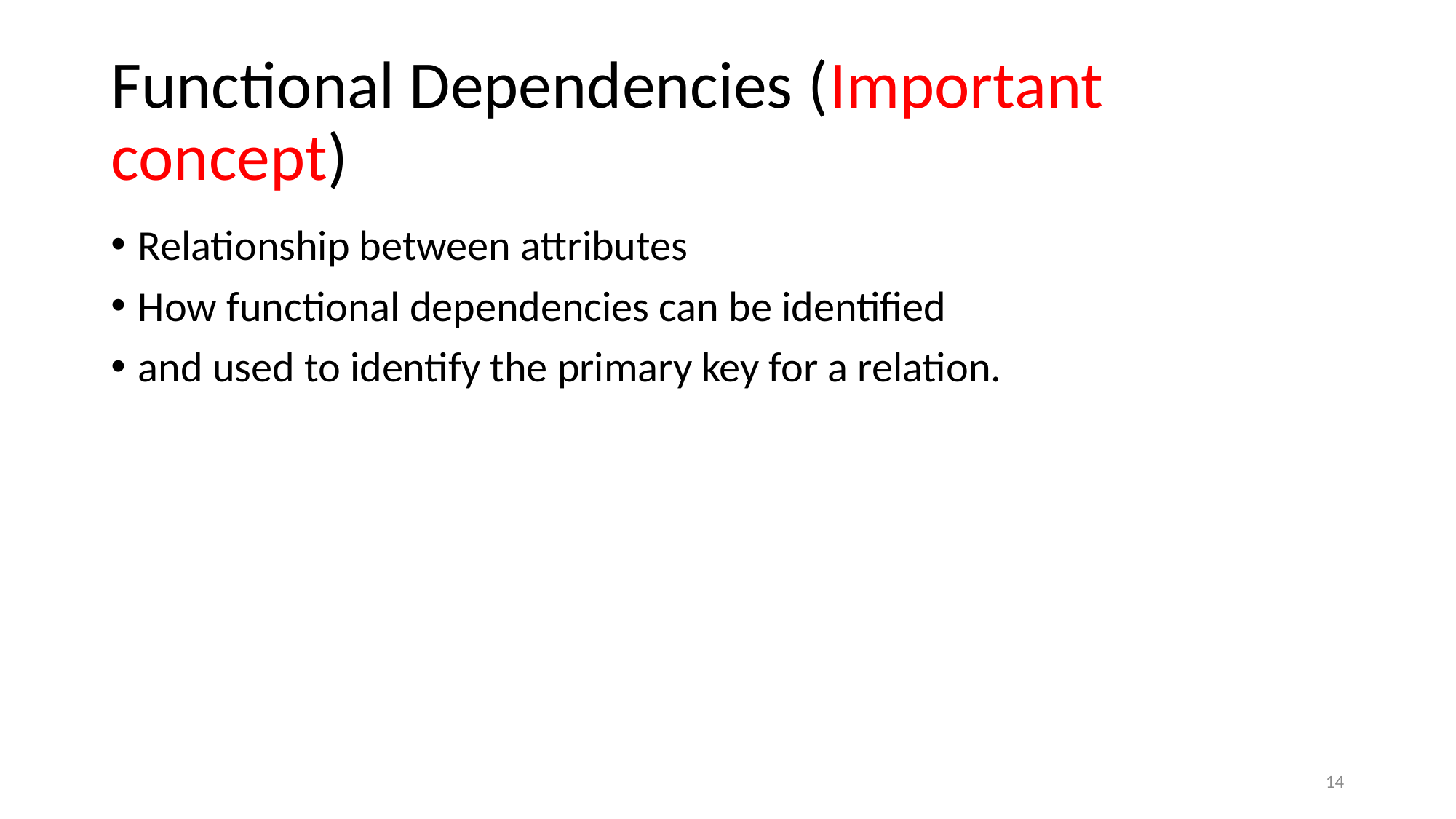

# Functional Dependencies (Important concept)
Relationship between attributes
How functional dependencies can be identified
and used to identify the primary key for a relation.
14